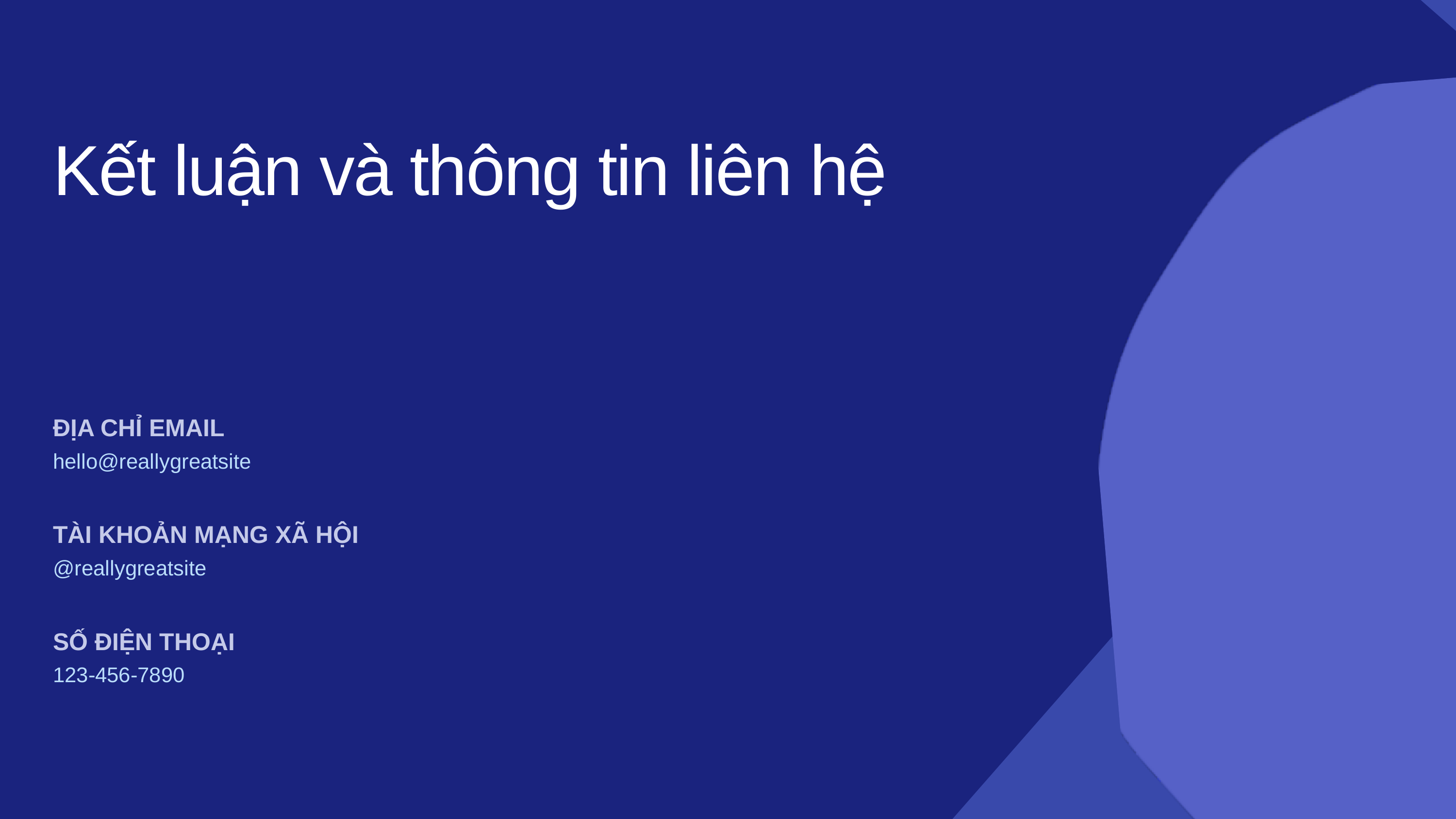

Kết luận và thông tin liên hệ
ĐỊA CHỈ EMAIL
hello@reallygreatsite
TÀI KHOẢN MẠNG XÃ HỘI
@reallygreatsite
SỐ ĐIỆN THOẠI
123-456-7890